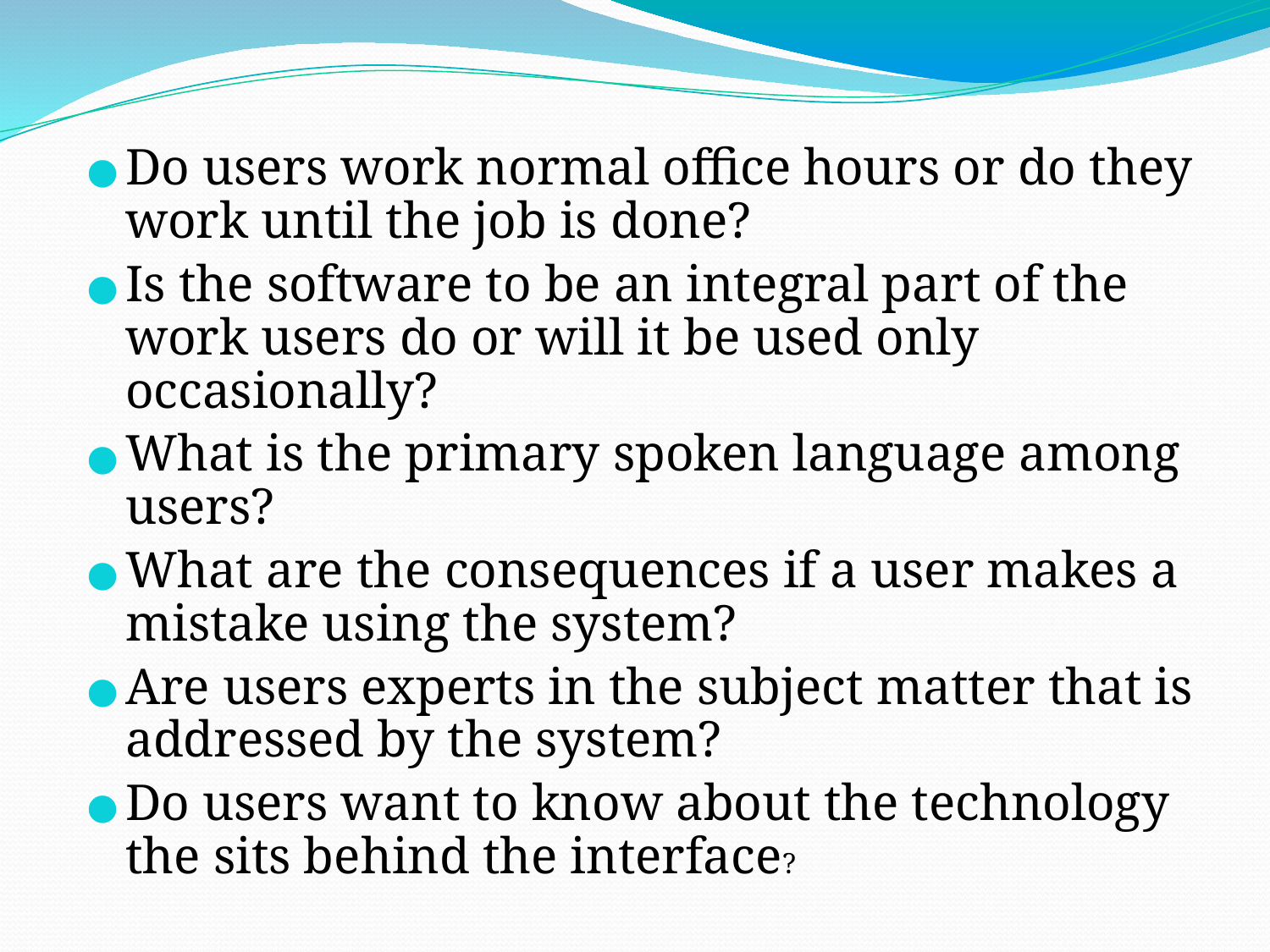

Do users work normal office hours or do they work until the job is done?
Is the software to be an integral part of the work users do or will it be used only occasionally?
What is the primary spoken language among users?
What are the consequences if a user makes a mistake using the system?
Are users experts in the subject matter that is addressed by the system?
Do users want to know about the technology the sits behind the interface?